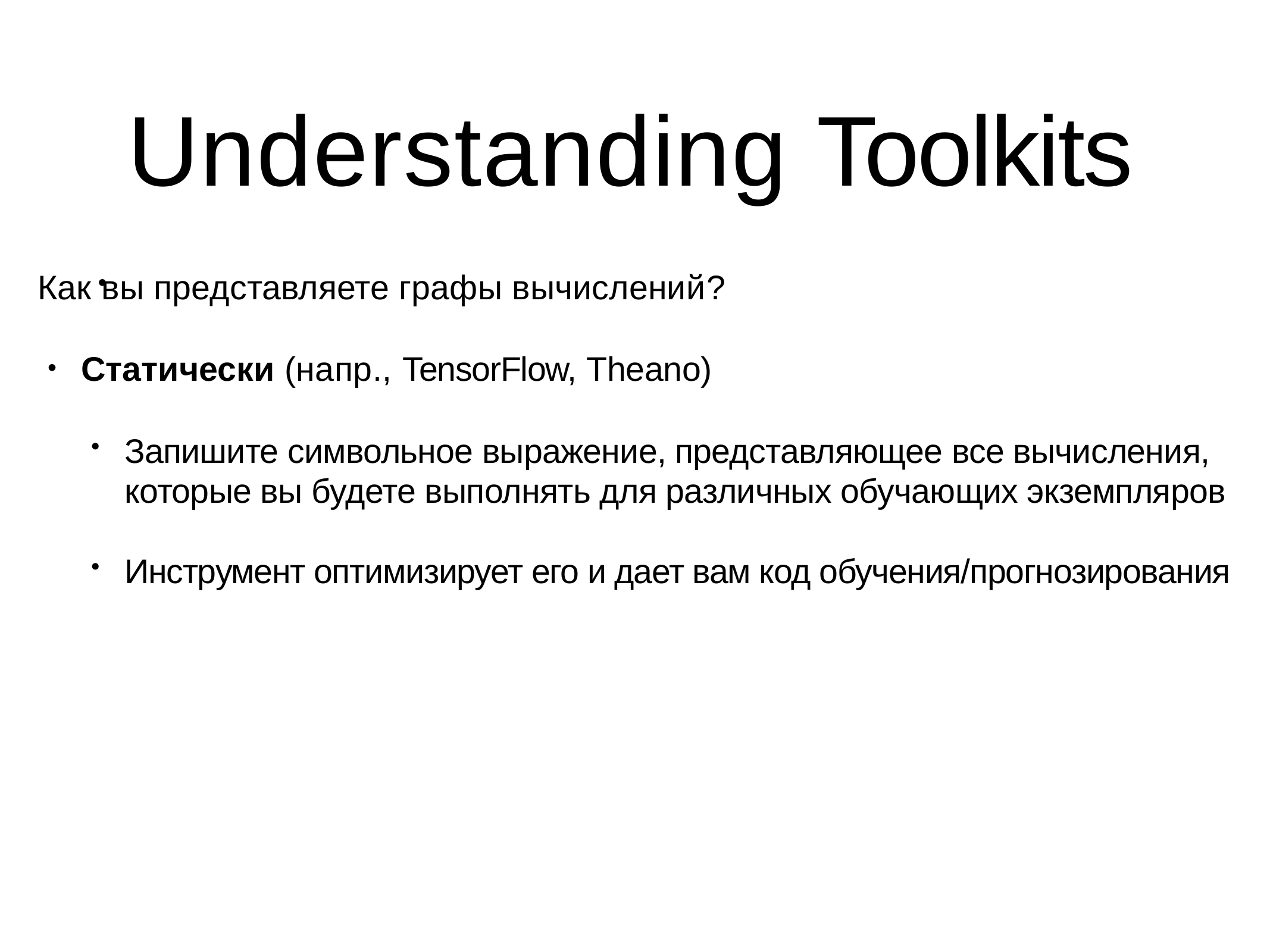

# Understanding Toolkits
Как вы представляете графы вычислений?

Статически (напр., TensorFlow, Theano)

Запишите символьное выражение, представляющее все вычисления, которые вы будете выполнять для различных обучающих экземпляров

Инструмент оптимизирует его и дает вам код обучения/прогнозирования
•

•	Dynamic (e.g., DyNet, pytorch)

•	Write code that computes predictions

•	Symbolic representation of computation is written down  implicitly (based on operator overloading) by toolkit